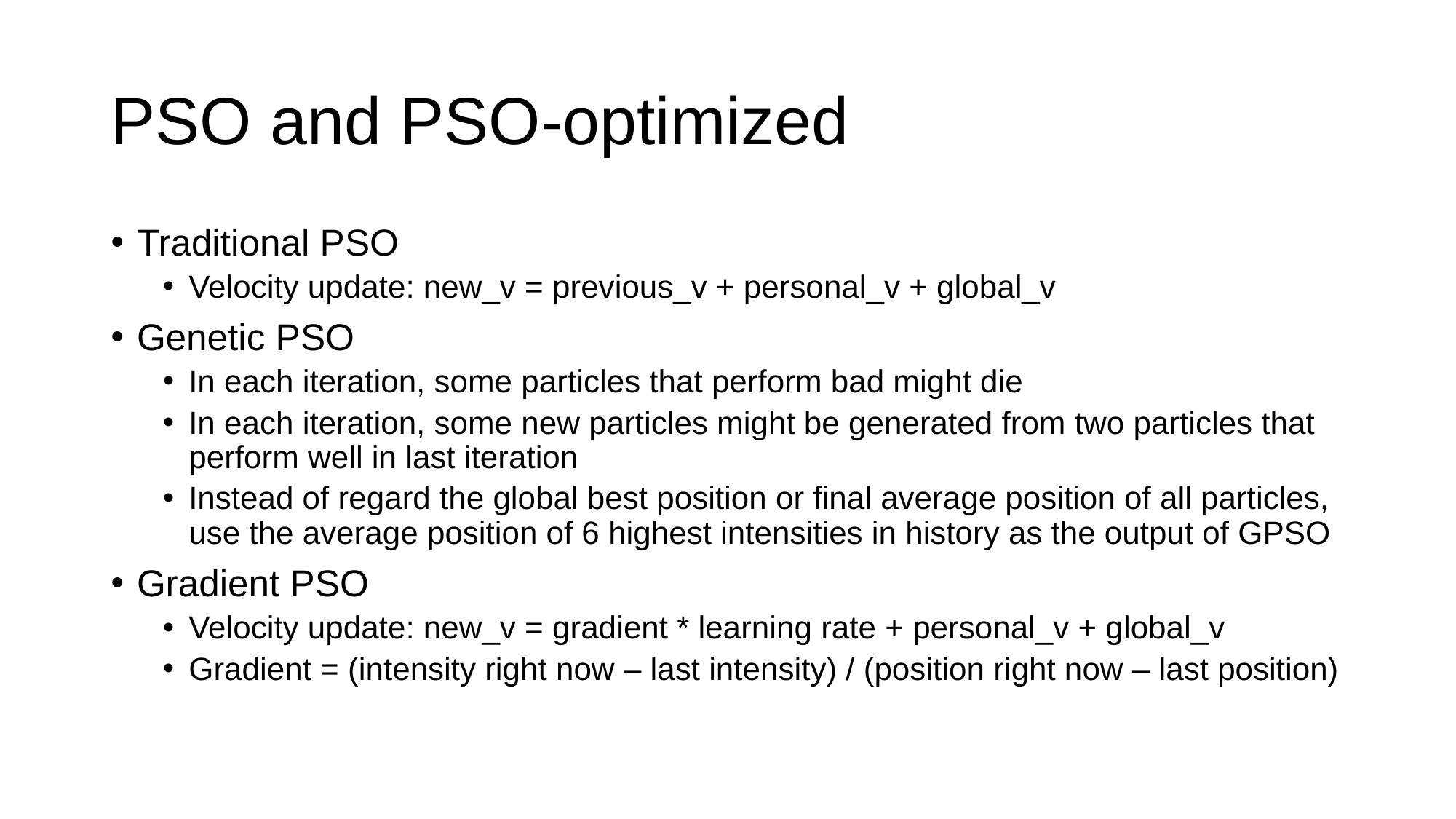

# PSO and PSO-optimized
Traditional PSO
Velocity update: new_v = previous_v + personal_v + global_v
Genetic PSO
In each iteration, some particles that perform bad might die
In each iteration, some new particles might be generated from two particles that perform well in last iteration
Instead of regard the global best position or final average position of all particles, use the average position of 6 highest intensities in history as the output of GPSO
Gradient PSO
Velocity update: new_v = gradient * learning rate + personal_v + global_v
Gradient = (intensity right now – last intensity) / (position right now – last position)